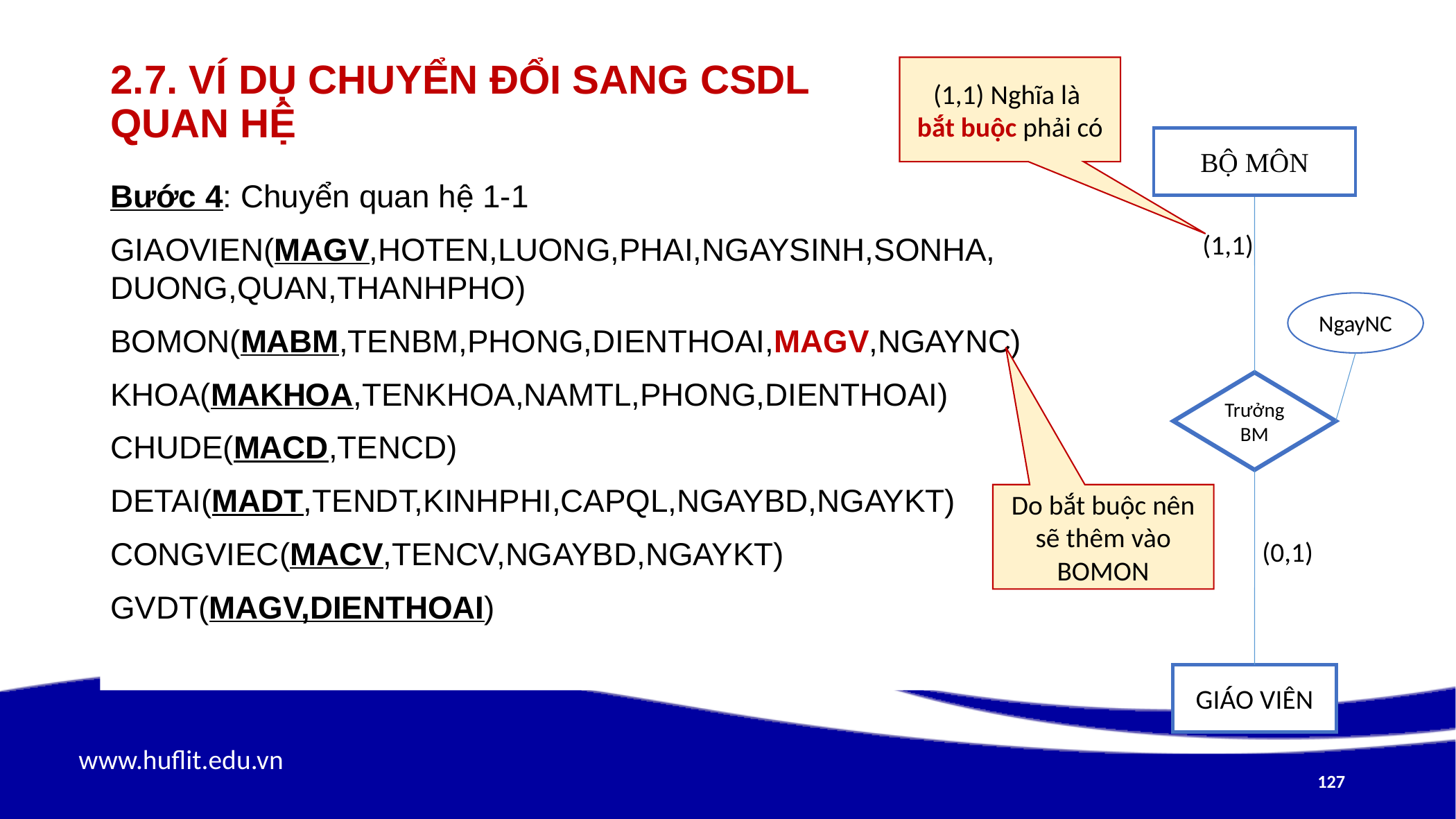

# 2.7. Ví dụ chuyển đổi sang CSDL quan hệ
(1,1) Nghĩa là
bắt buộc phải có
BỘ MÔN
Bước 4: Chuyển quan hệ 1-1
GIAOVIEN(MAGV,HOTEN,LUONG,PHAI,NGAYSINH,SONHA, DUONG,QUAN,THANHPHO)
BOMON(MABM,TENBM,PHONG,DIENTHOAI,MAGV,NGAYNC)
KHOA(MAKHOA,TENKHOA,NAMTL,PHONG,DIENTHOAI)
CHUDE(MACD,TENCD)
DETAI(MADT,TENDT,KINHPHI,CAPQL,NGAYBD,NGAYKT)
CONGVIEC(MACV,TENCV,NGAYBD,NGAYKT)
GVDT(MAGV,DIENTHOAI)

(1,1)
NgayNC
Trưởng BM
Do bắt buộc nên sẽ thêm vào BOMON
(0,1)
GIÁO VIÊN
127